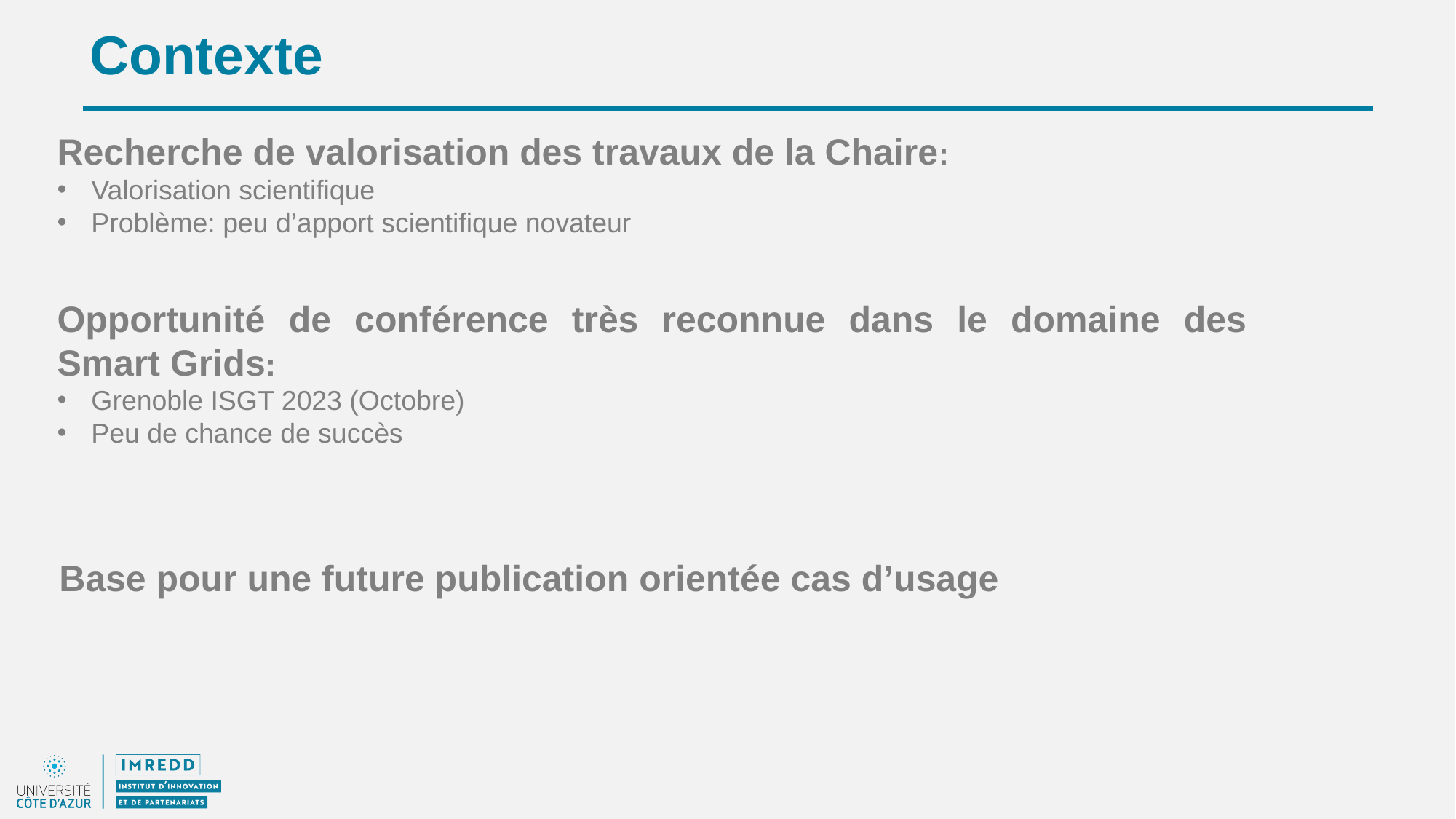

Contexte

Recherche de valorisation des travaux de la Chaire:
Valorisation scientifique
Problème: peu d’apport scientifique novateur
Opportunité de conférence très reconnue dans le domaine des Smart Grids:
Grenoble ISGT 2023 (Octobre)
Peu de chance de succès

Base pour une future publication orientée cas d’usage
Réduire notre facture d’énergie (incl. Électricité)

Être un batiment exemplaire / démontrer par l’exemple
Accompagner les acteurs locaux dans l’intégration de solutions décarbonées innovantes
Contribuer aux avancées scientifiques en proposant un cadre d’expérimentation aux labos (Gredeg, …)